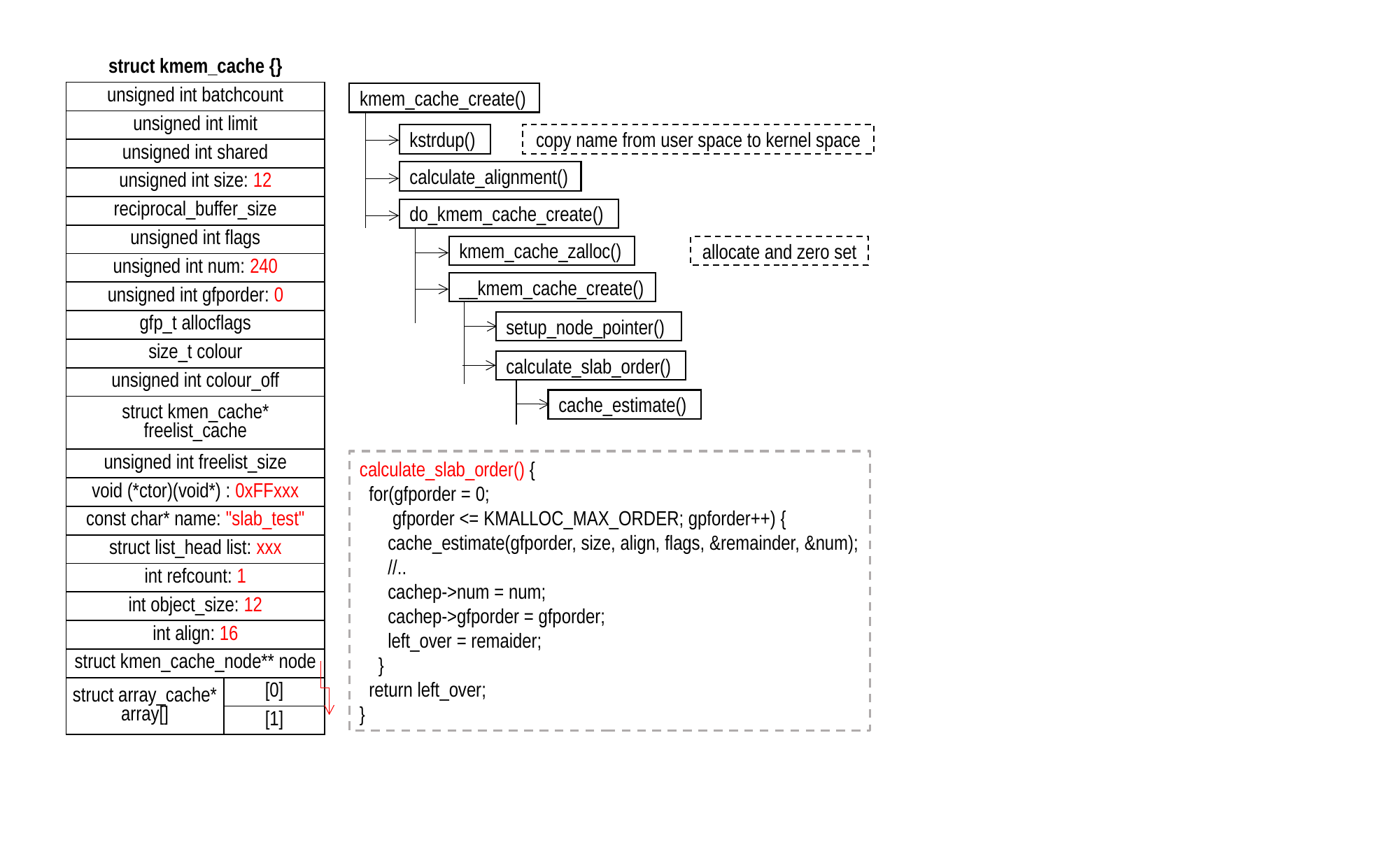

| struct kmem\_cache {} |  |
| --- | --- |
| unsigned int batchcount |  |
| unsigned int limit |  |
| unsigned int shared |  |
| unsigned int size: 12 |  |
| reciprocal\_buffer\_size |  |
| unsigned int flags |  |
| unsigned int num: 240 |  |
| unsigned int gfporder: 0 |  |
| gfp\_t allocflags |  |
| size\_t colour |  |
| unsigned int colour\_off |  |
| struct kmen\_cache\* freelist\_cache |  |
| unsigned int freelist\_size |  |
| void (\*ctor)(void\*) : 0xFFxxx |  |
| const char\* name: "slab\_test" |  |
| struct list\_head list: xxx |  |
| int refcount: 1 |  |
| int object\_size: 12 |  |
| int align: 16 |  |
| struct kmen\_cache\_node\*\* node |  |
| struct array\_cache\* array[] | [0] |
|  | [1] |
kmem_cache_create()
kstrdup()
copy name from user space to kernel space
calculate_alignment()
do_kmem_cache_create()
kmem_cache_zalloc()
allocate and zero set
__kmem_cache_create()
setup_node_pointer()
calculate_slab_order()
cache_estimate()
calculate_slab_order() {
  for(gfporder = 0;
       gfporder <= KMALLOC_MAX_ORDER; gpforder++) {
      cache_estimate(gfporder, size, align, flags, &remainder, &num);
      //..
      cachep->num = num;
      cachep->gfporder = gfporder;
      left_over = remaider;
    }
  return left_over;
}